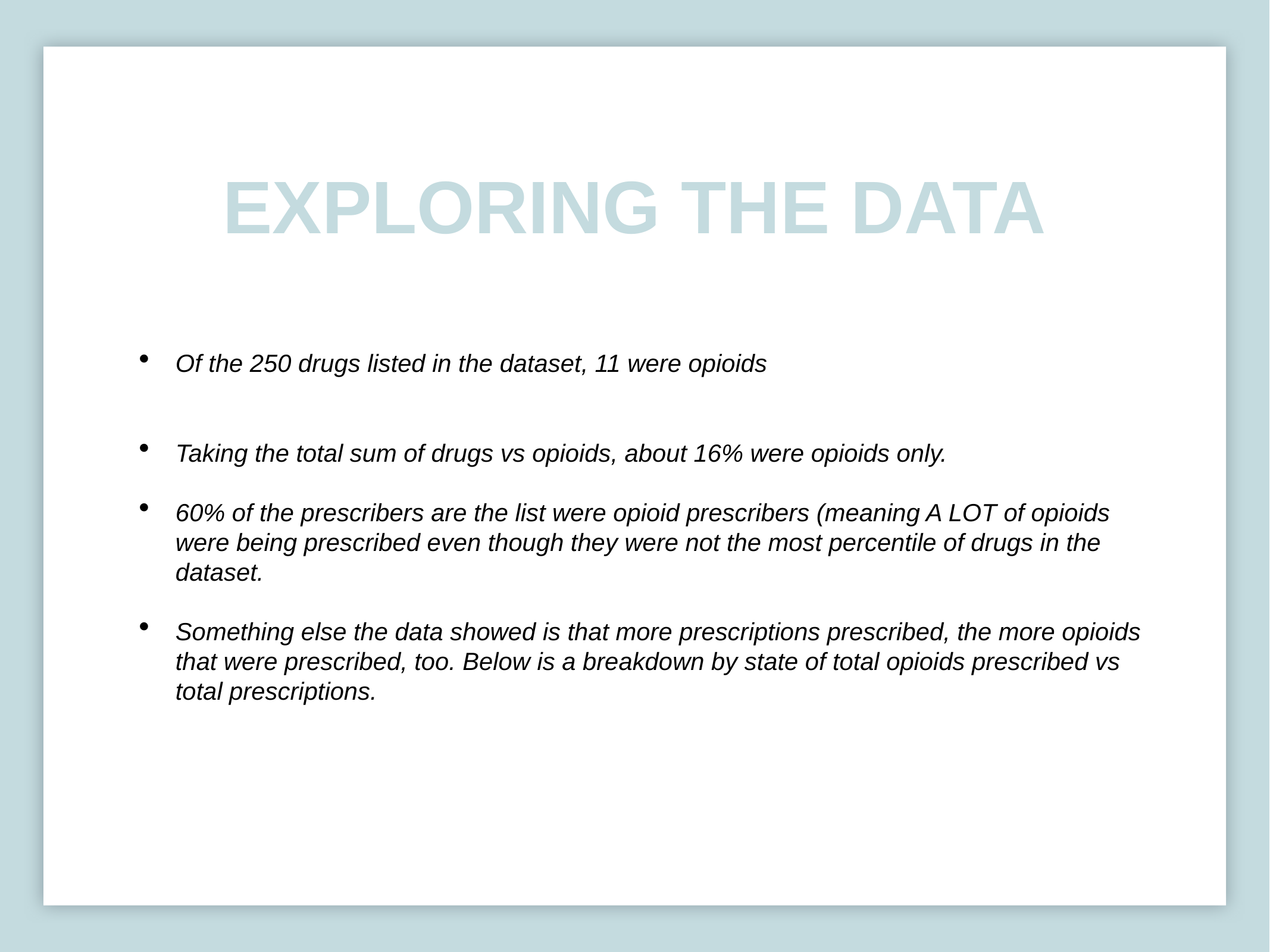

# Exploring the data

Of the 250 drugs listed in the dataset, 11 were opioids

Taking the total sum of drugs vs opioids, about 16% were opioids only.

60% of the prescribers are the list were opioid prescribers (meaning A LOT of opioids were being prescribed even though they were not the most percentile of drugs in the dataset.

Something else the data showed is that more prescriptions prescribed, the more opioids that were prescribed, too. Below is a breakdown by state of total opioids prescribed vs total prescriptions.

7